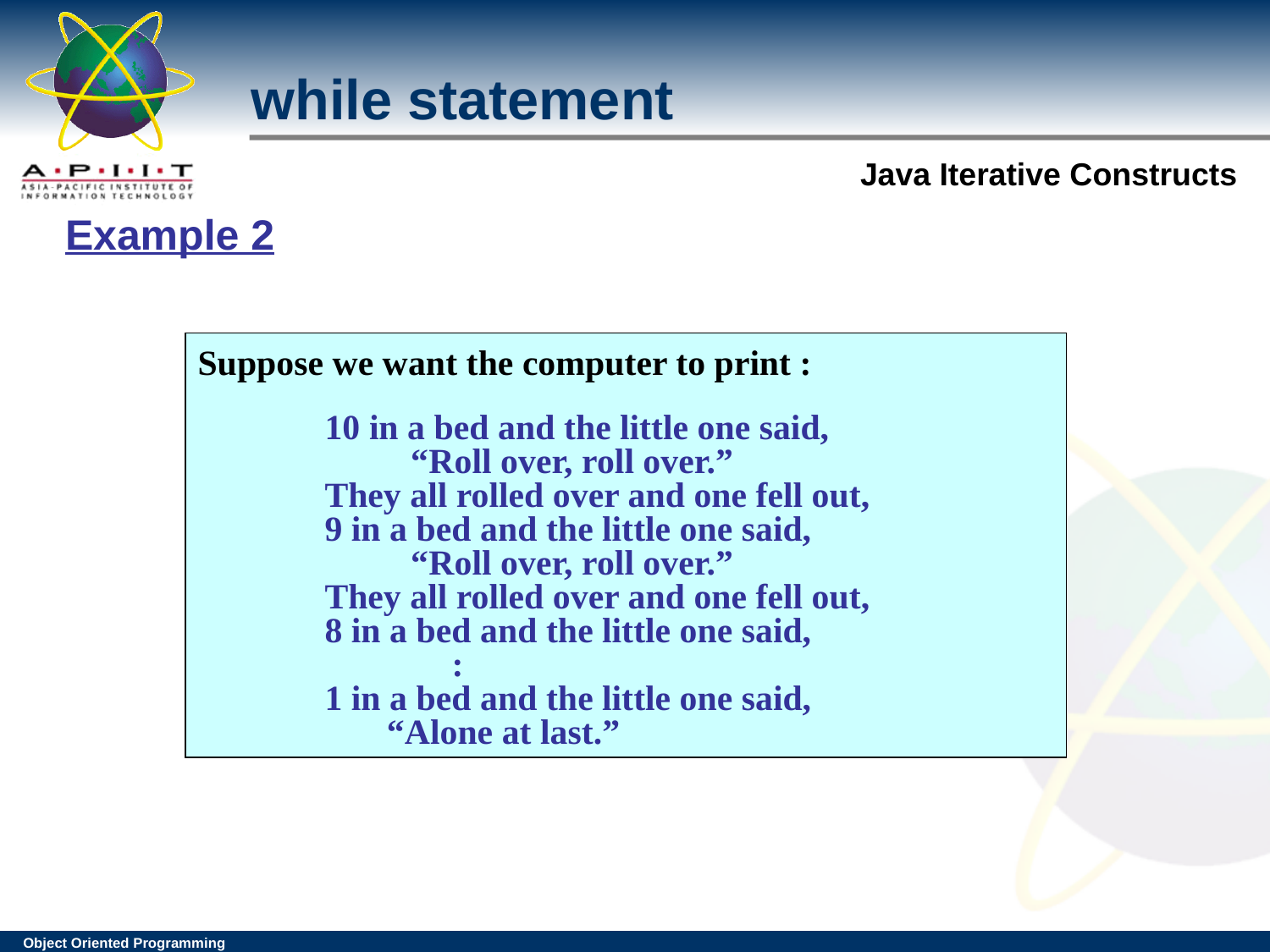

while statement
Example 2
Suppose we want the computer to print :
	10 in a bed and the little one said,
                        “Roll over, roll over.”
	They all rolled over and one fell out,
	9 in a bed and the little one said,
                        “Roll over, roll over.”
	They all rolled over and one fell out,
	8 in a bed and the little one said,
                	:
	1 in a bed and the little one said,
	       “Alone at last.”